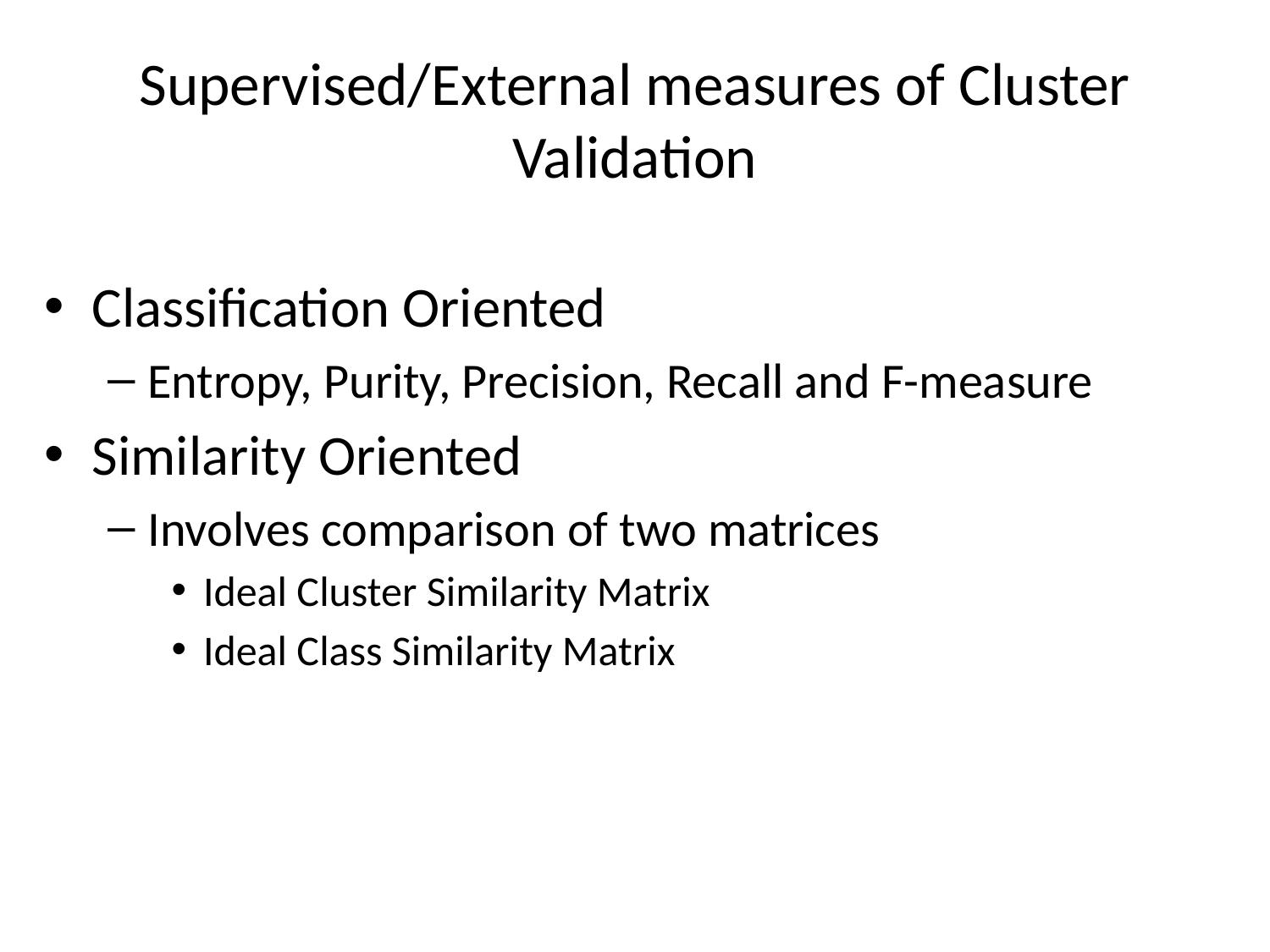

# Supervised/External measures of Cluster Validation
Classification Oriented
Entropy, Purity, Precision, Recall and F-measure
Similarity Oriented
Involves comparison of two matrices
Ideal Cluster Similarity Matrix
Ideal Class Similarity Matrix